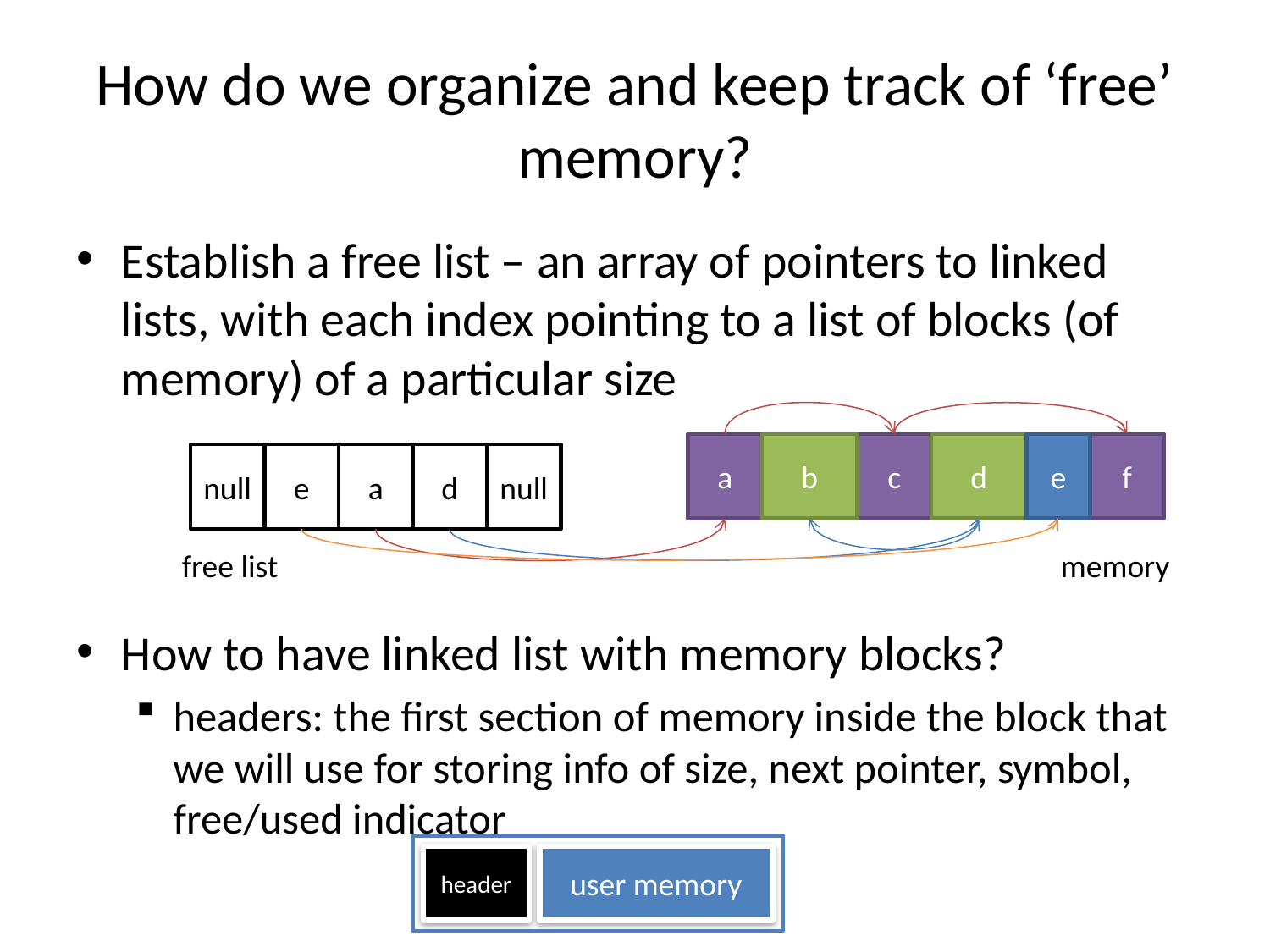

# How do we organize and keep track of ‘free’ memory?
Establish a free list – an array of pointers to linked lists, with each index pointing to a list of blocks (of memory) of a particular size

How to have linked list with memory blocks?
headers: the first section of memory inside the block that we will use for storing info of size, next pointer, symbol, free/used indicator
a
b
c
d
e
f
null
e
a
d
null
free list
memory

header
user memory